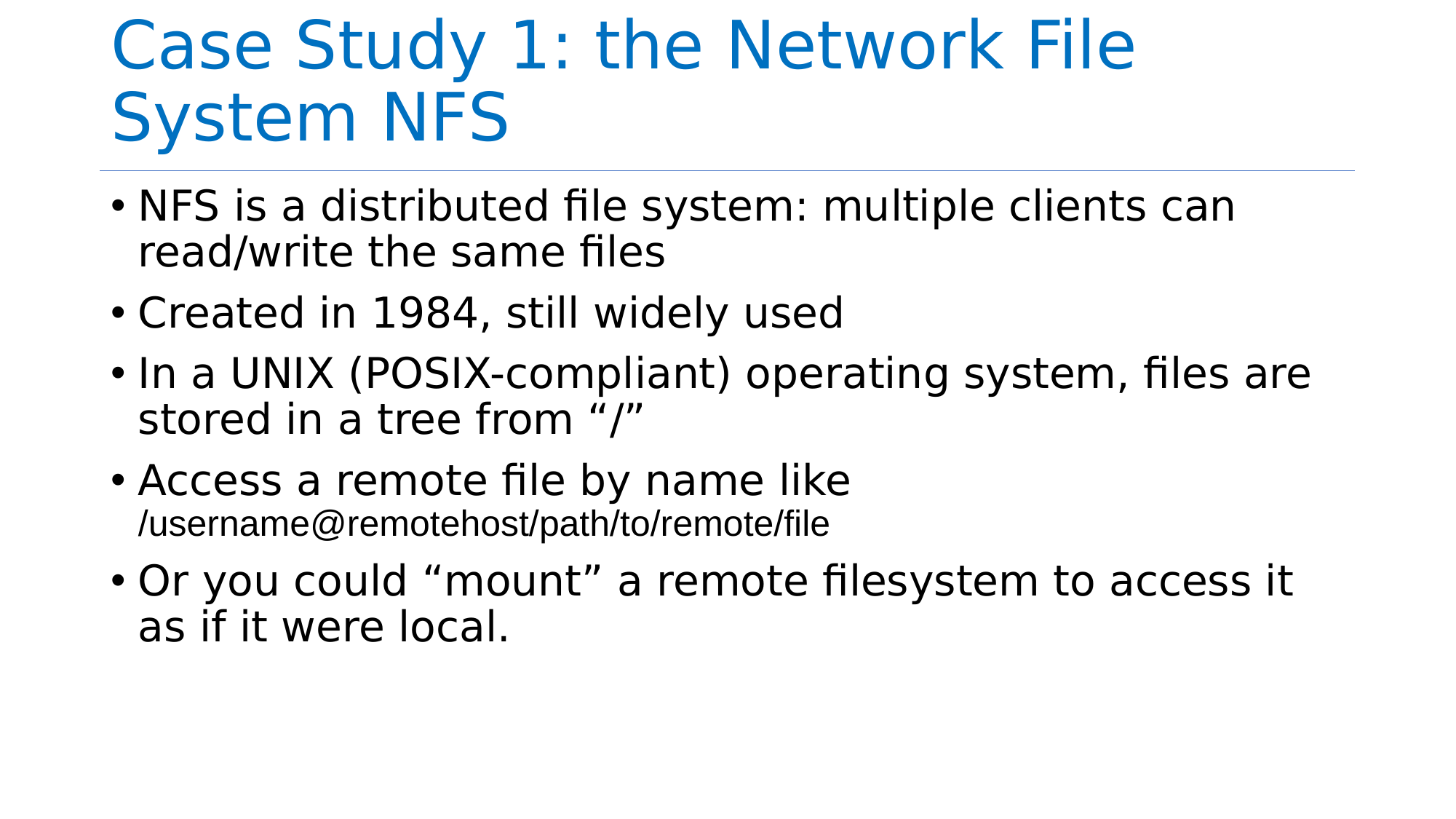

# Case Study 1: the Network File System NFS
NFS is a distributed file system: multiple clients can read/write the same files
Created in 1984, still widely used
In a UNIX (POSIX-compliant) operating system, files are stored in a tree from “/”
Access a remote file by name like /username@remotehost/path/to/remote/file
Or you could “mount” a remote filesystem to access it as if it were local.